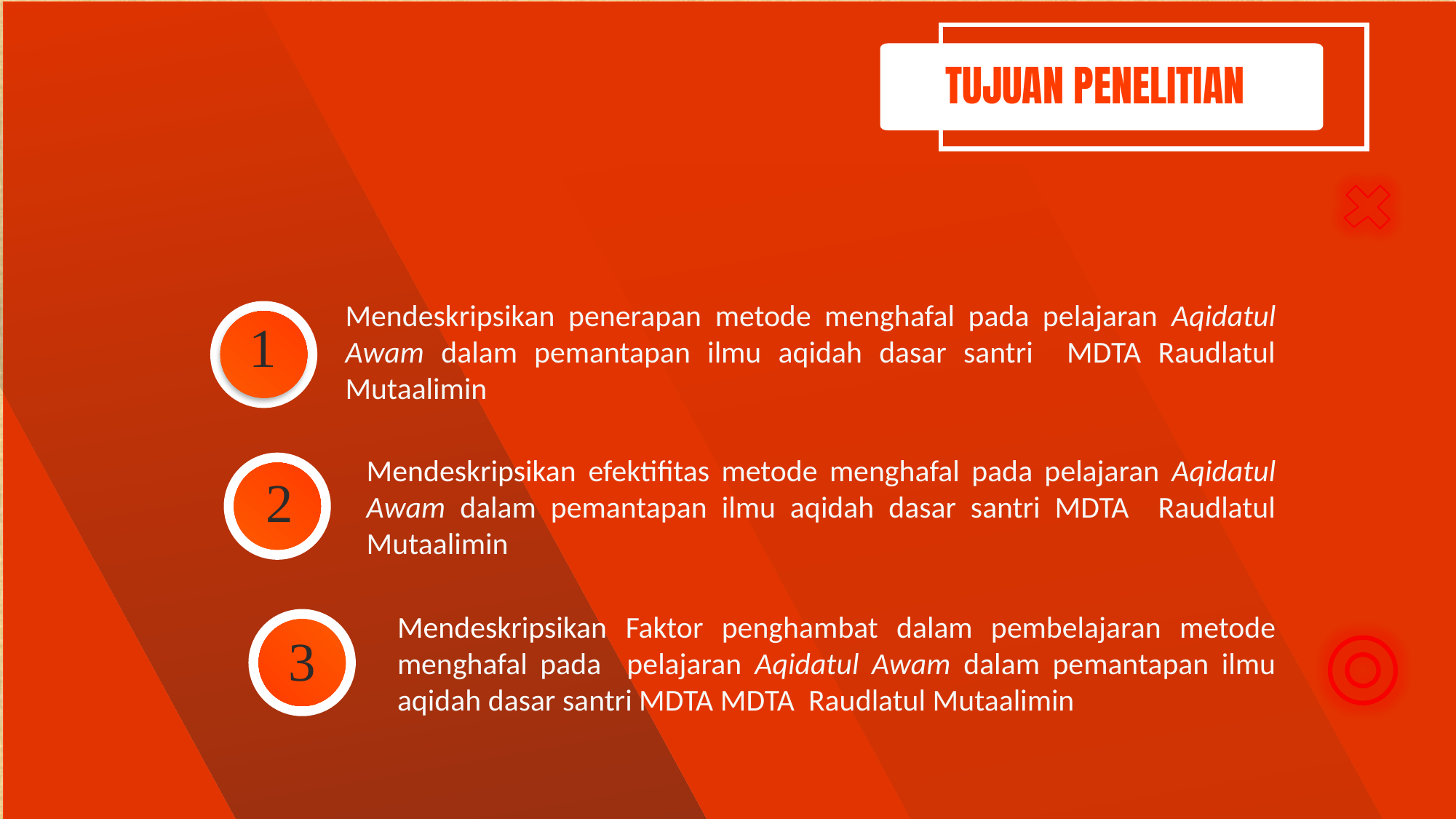

TUJUAN PENELITIAN

Mendeskripsikan penerapan metode menghafal pada pelajaran Aqidatul Awam dalam pemantapan ilmu aqidah dasar santri  MDTA Raudlatul Mutaalimin

1
Mendeskripsikan efektifitas metode menghafal pada pelajaran Aqidatul Awam dalam pemantapan ilmu aqidah dasar santri MDTA  Raudlatul Mutaalimin

2
Mendeskripsikan Faktor penghambat dalam pembelajaran metode menghafal pada  pelajaran Aqidatul Awam dalam pemantapan ilmu aqidah dasar santri MDTA MDTA  Raudlatul Mutaalimin

3